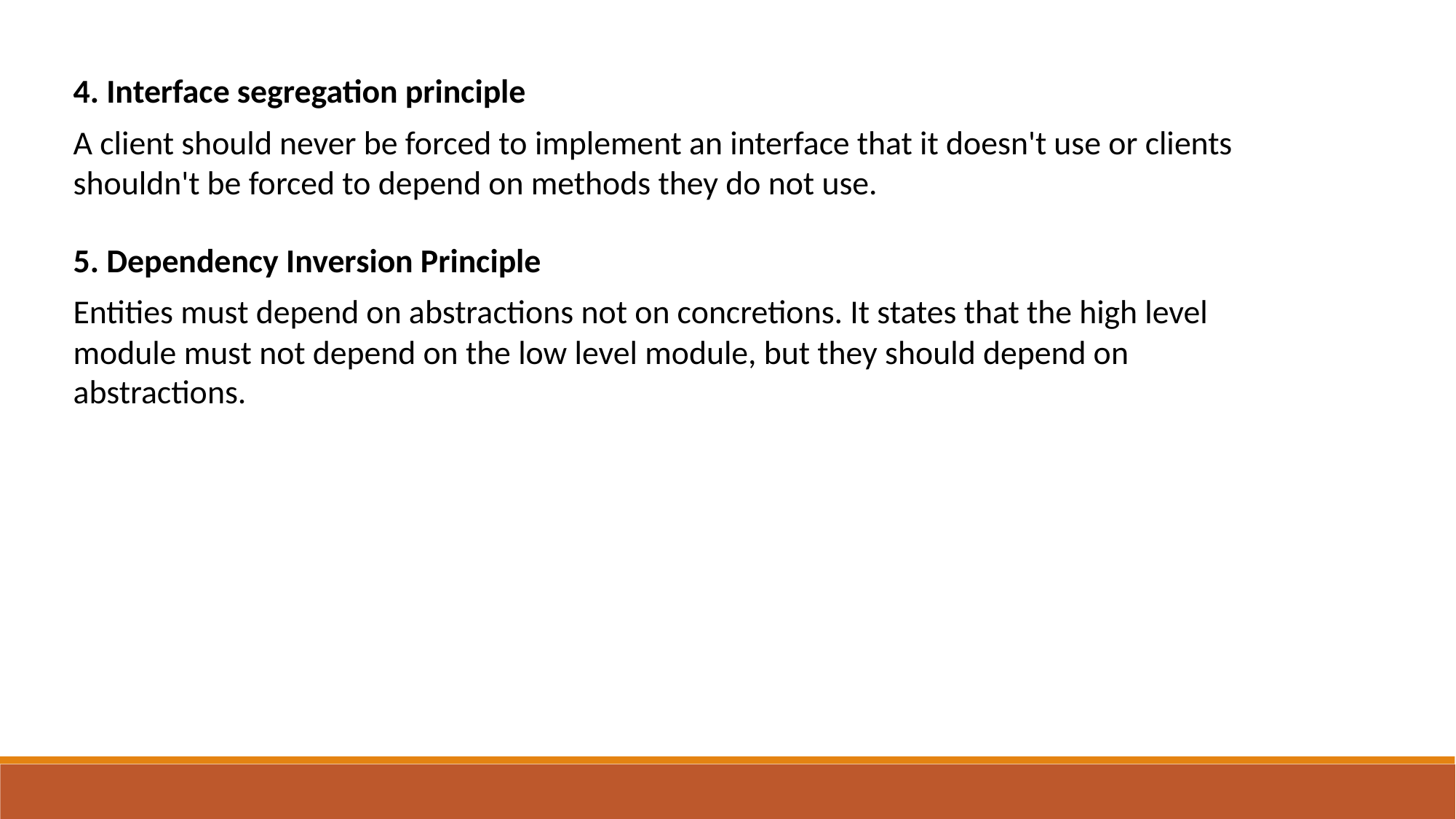

4. Interface segregation principle
A client should never be forced to implement an interface that it doesn't use or clients shouldn't be forced to depend on methods they do not use.
5. Dependency Inversion Principle
Entities must depend on abstractions not on concretions. It states that the high level module must not depend on the low level module, but they should depend on abstractions.